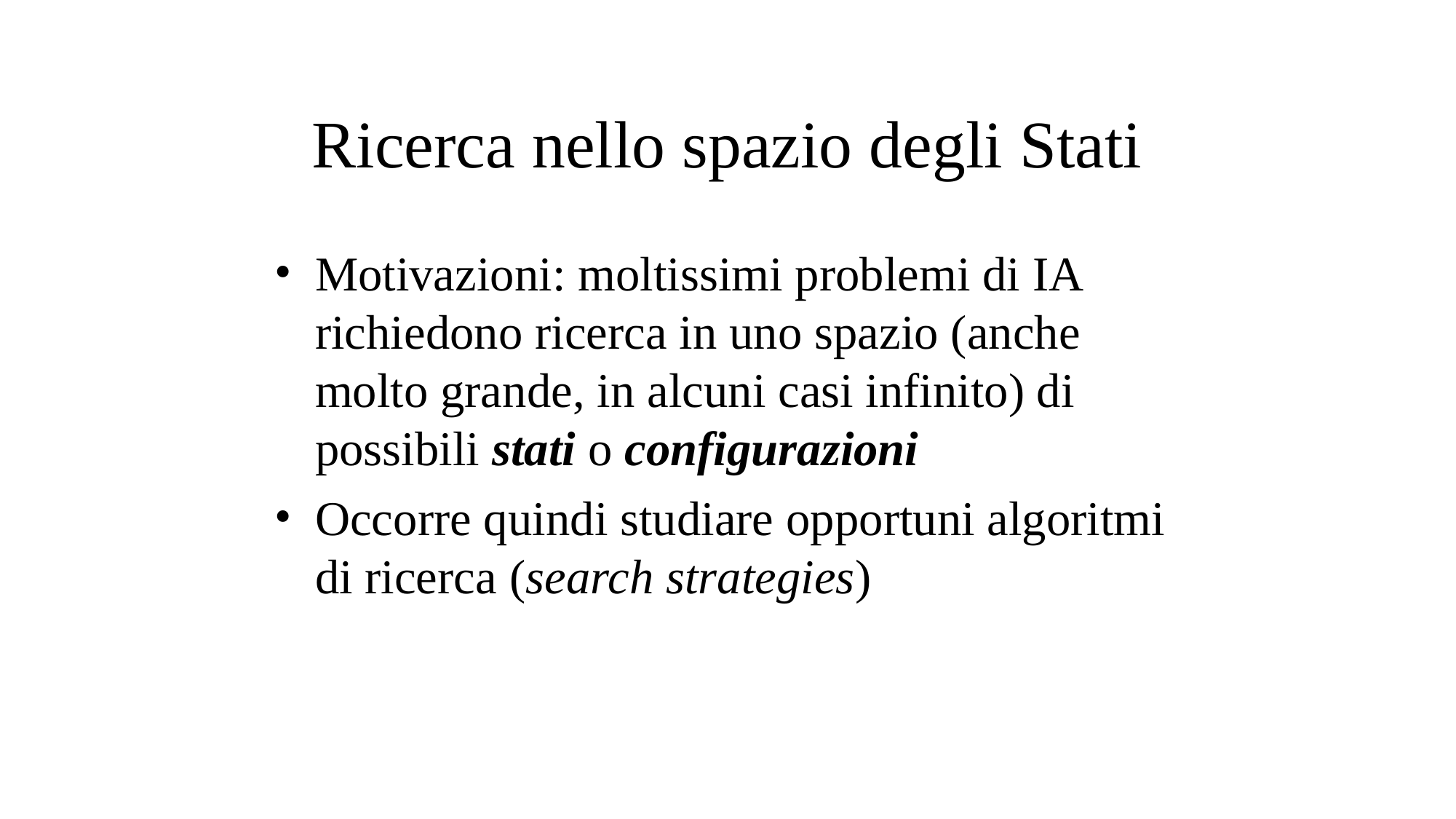

# Ricerca nello spazio degli Stati
Motivazioni: moltissimi problemi di IA richiedono ricerca in uno spazio (anche molto grande, in alcuni casi infinito) di possibili stati o configurazioni
Occorre quindi studiare opportuni algoritmi di ricerca (search strategies)